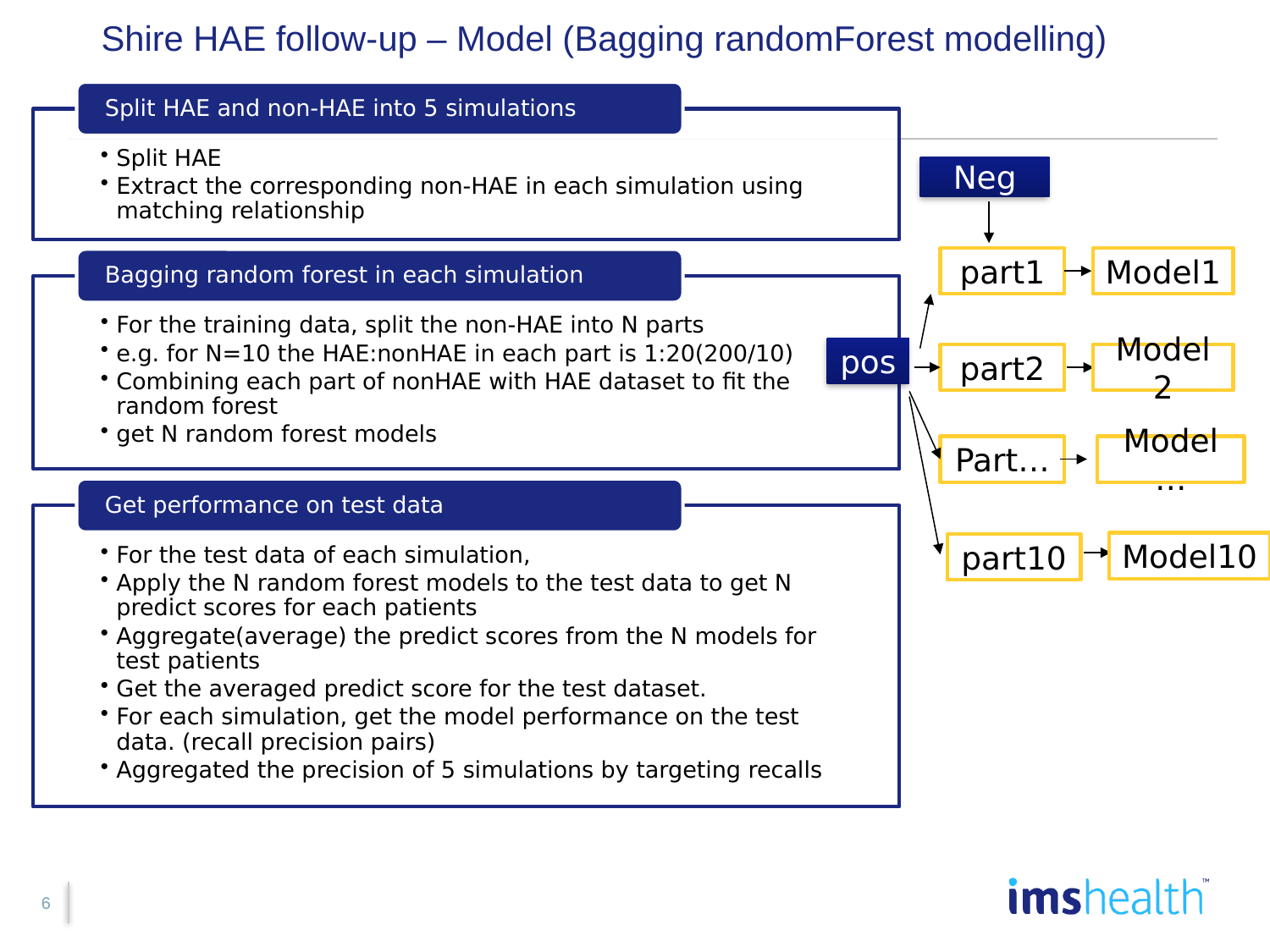

# Shire HAE follow-up – Model (Bagging randomForest modelling)
Split HAE
Extract the corresponding non-HAE in each simulation using matching relationship
Split HAE and non-HAE into 5 simulations
For the training data, split the non-HAE into N parts
e.g. for N=10 the HAE:nonHAE in each part is 1:20(200/10)
Combining each part of nonHAE with HAE dataset to fit the random forest
get N random forest models
Bagging random forest in each simulation
For the test data of each simulation,
Apply the N random forest models to the test data to get N predict scores for each patients
Aggregate(average) the predict scores from the N models for test patients
Get the averaged predict score for the test dataset.
For each simulation, get the model performance on the test data. (recall precision pairs)
Aggregated the precision of 5 simulations by targeting recalls
Get performance on test data
Neg
part1
Model1
pos
part2
Model2
Part…
Model…
Model10
part10